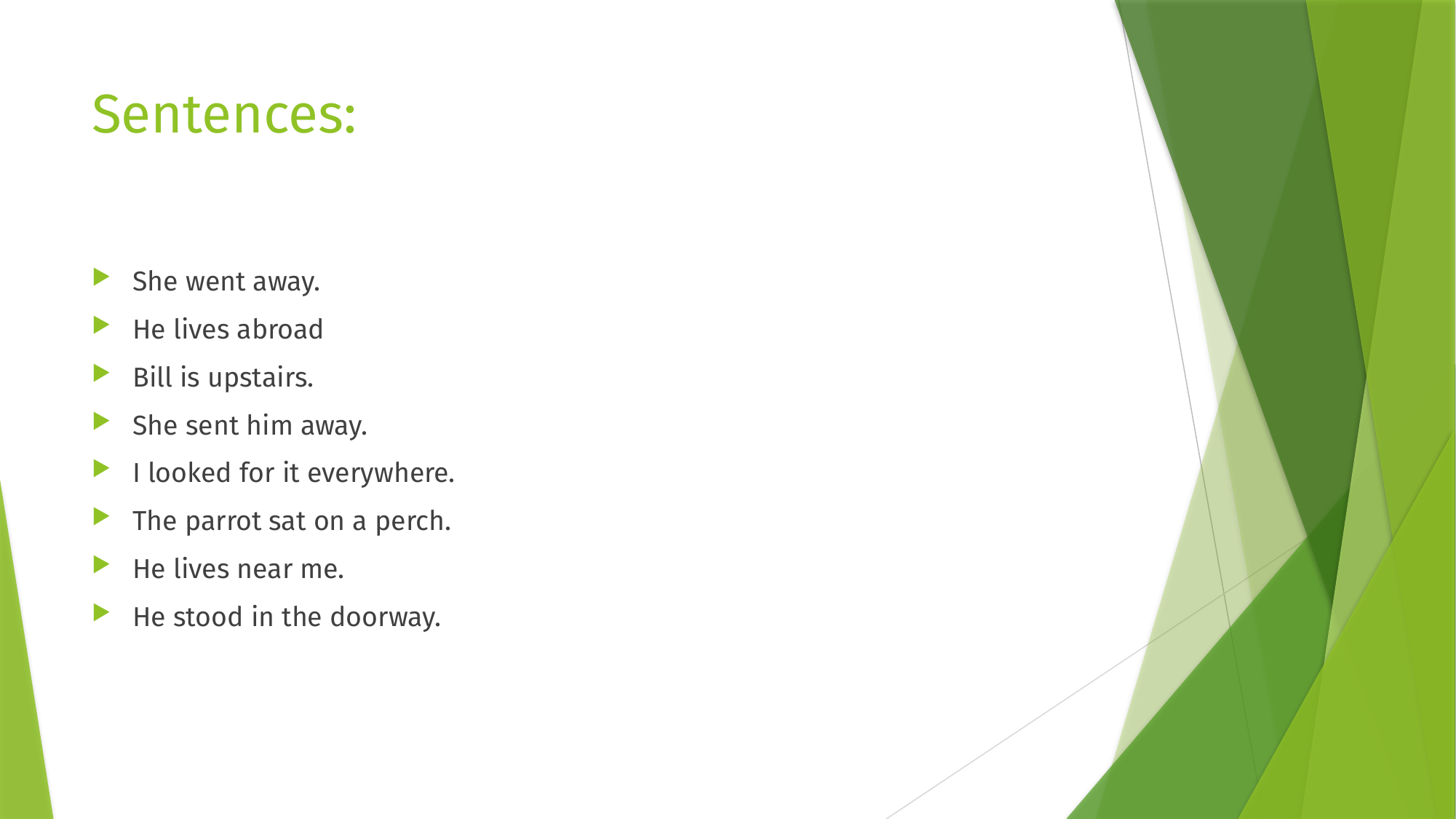

# Sentences:
She went away.
He lives abroad
Bill is upstairs.
She sent him away.
I looked for it everywhere.
The parrot sat on a perch.
He lives near me.
He stood in the doorway.